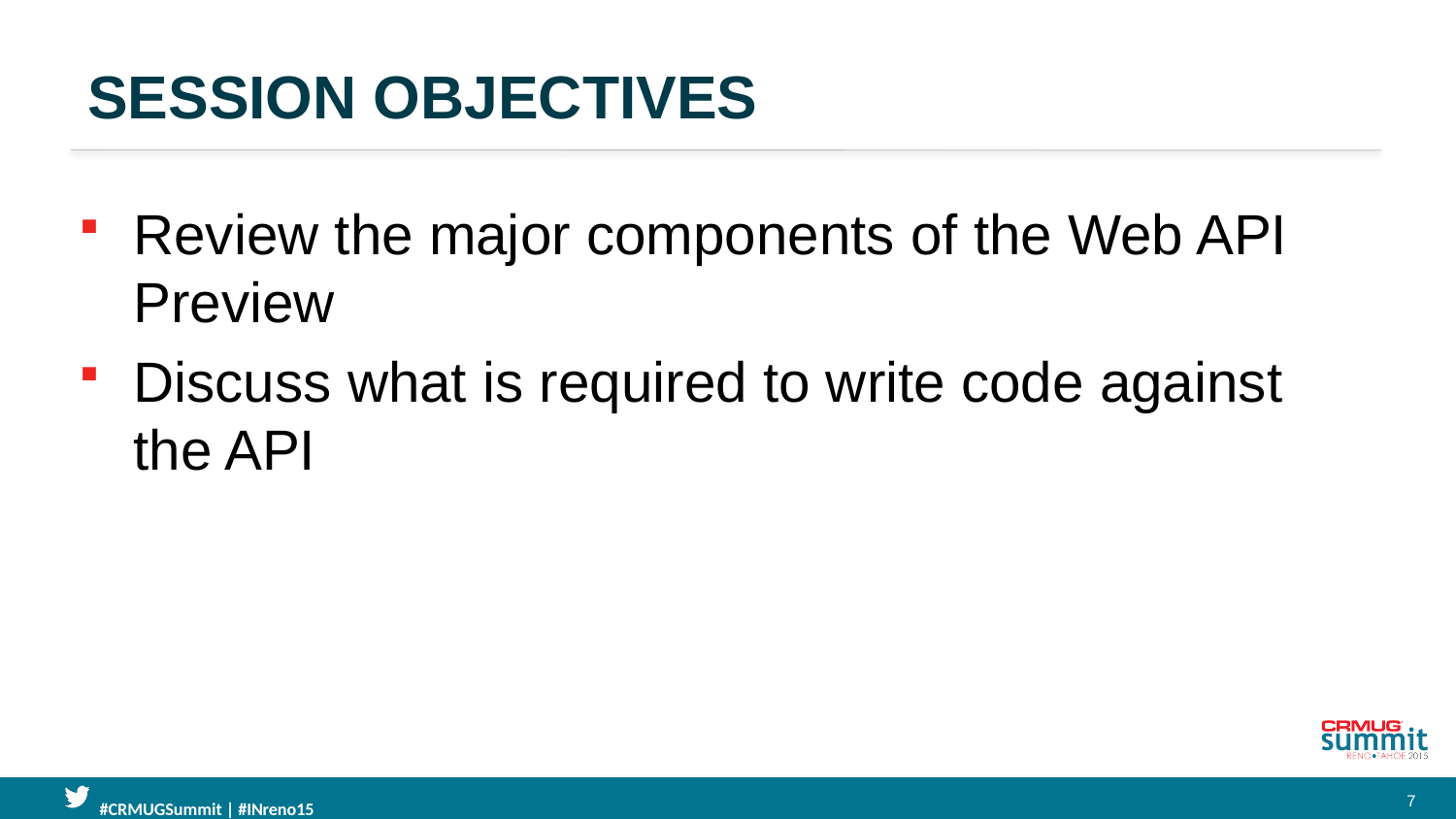

# Session Objectives
Review the major components of the Web API Preview
Discuss what is required to write code against the API
7